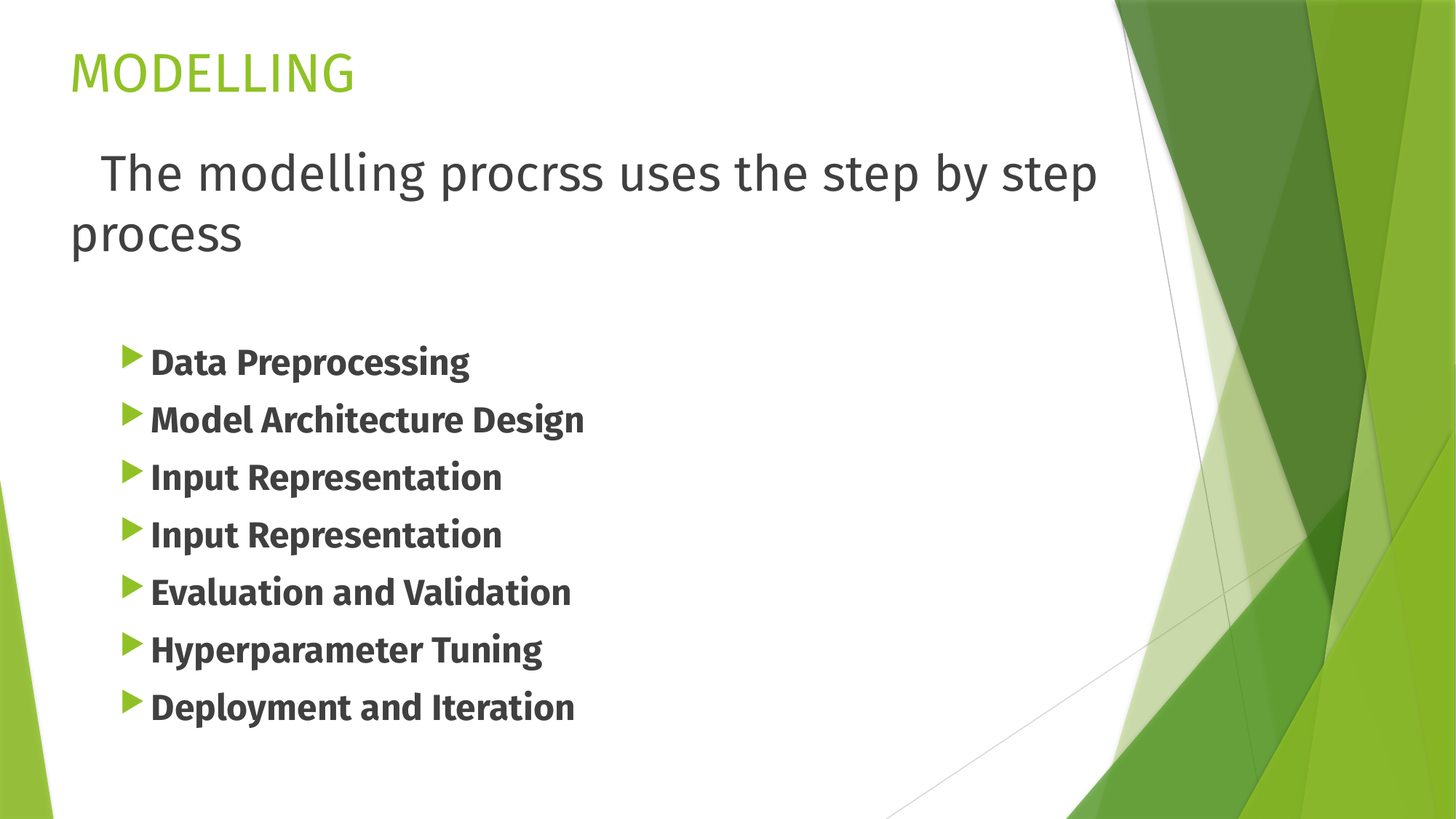

# MODELLING
   The modelling procrss uses the step by step process

Data Preprocessing
Model Architecture Design
Input Representation
Input Representation
Evaluation and Validation
Hyperparameter Tuning
Deployment and Iteration